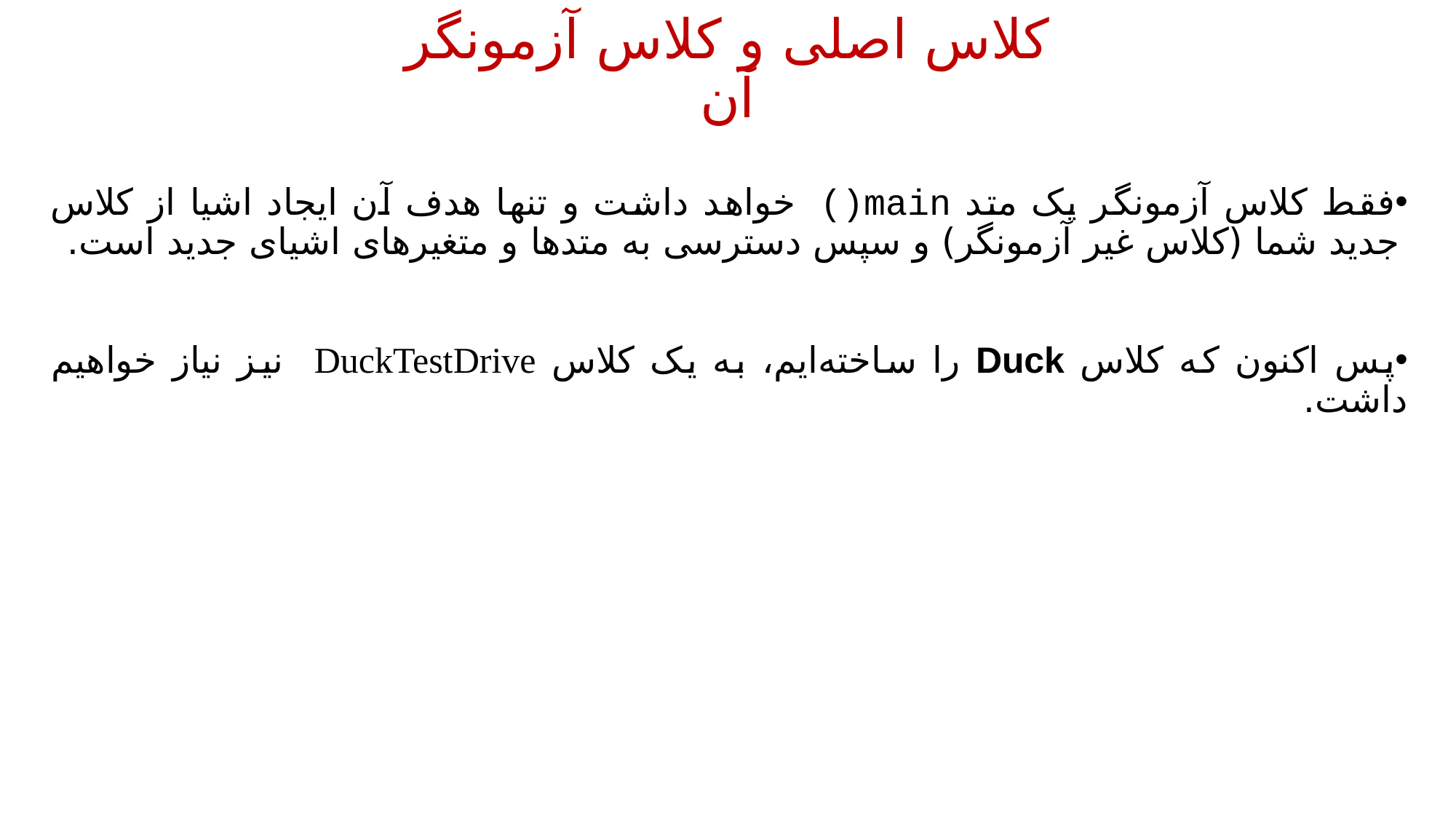

کلاس اصلی و کلاس آزمونگر آن

فقط کلاس آزمونگر یک متد main() خواهد داشت و تنها هدف آن ایجاد اشیا از کلاس جدید شما (کلاس غیر آزمونگر) و سپس دسترسی به متدها و متغیرهای اشیای جدید است.

پس اکنون که کلاس Duck را ساخته‌ایم، به یک کلاس DuckTestDrive  نیز نیاز خواهیم داشت.